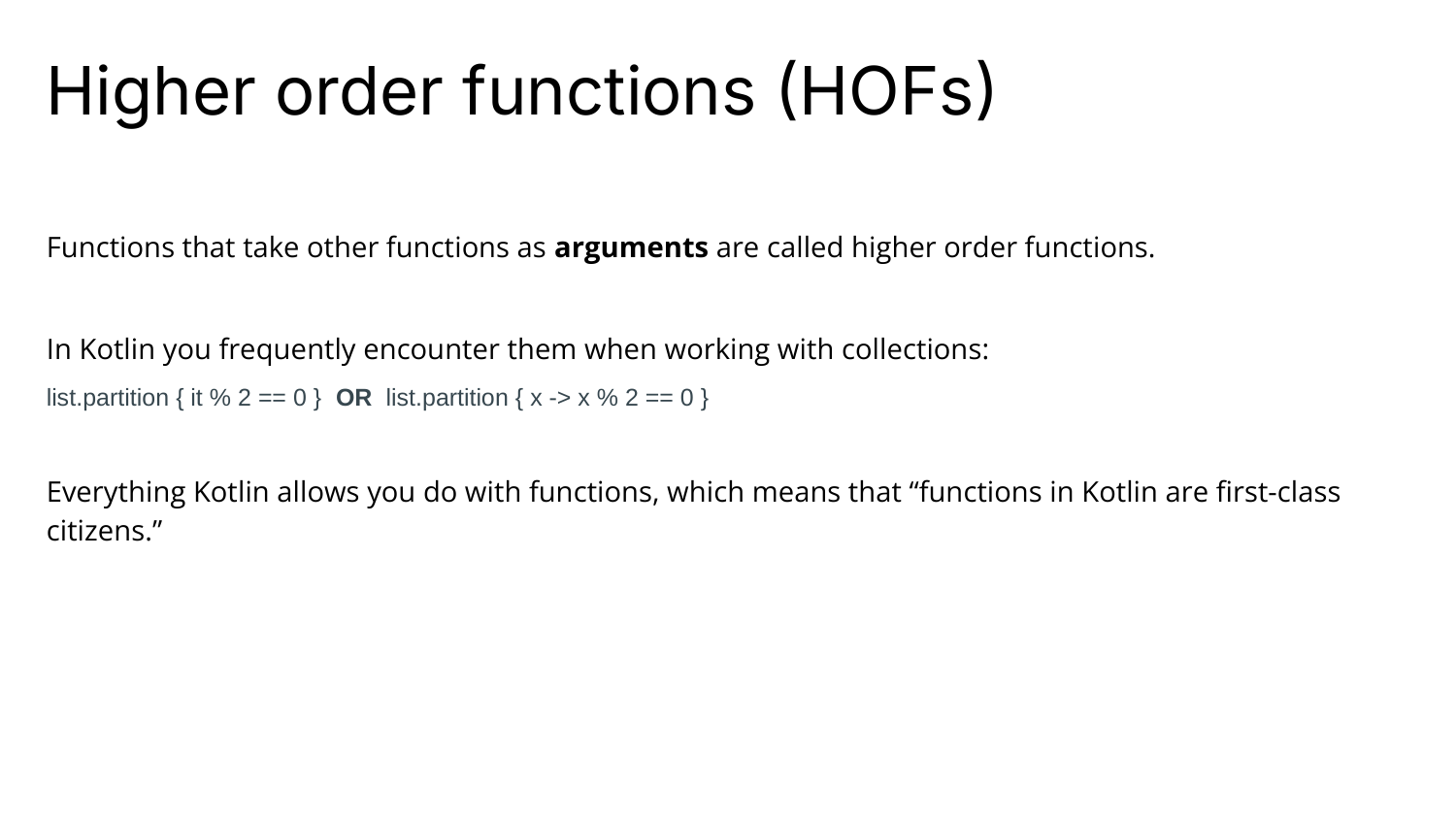

# Higher order functions (HOFs)
Functions that take other functions as arguments are called higher order functions.

In Kotlin you frequently encounter them when working with collections:
list.partition { it % 2 == 0 }  OR  list.partition { x -> x % 2 == 0 }

Everything Kotlin allows you do with functions, which means that “functions in Kotlin are first-class citizens.”